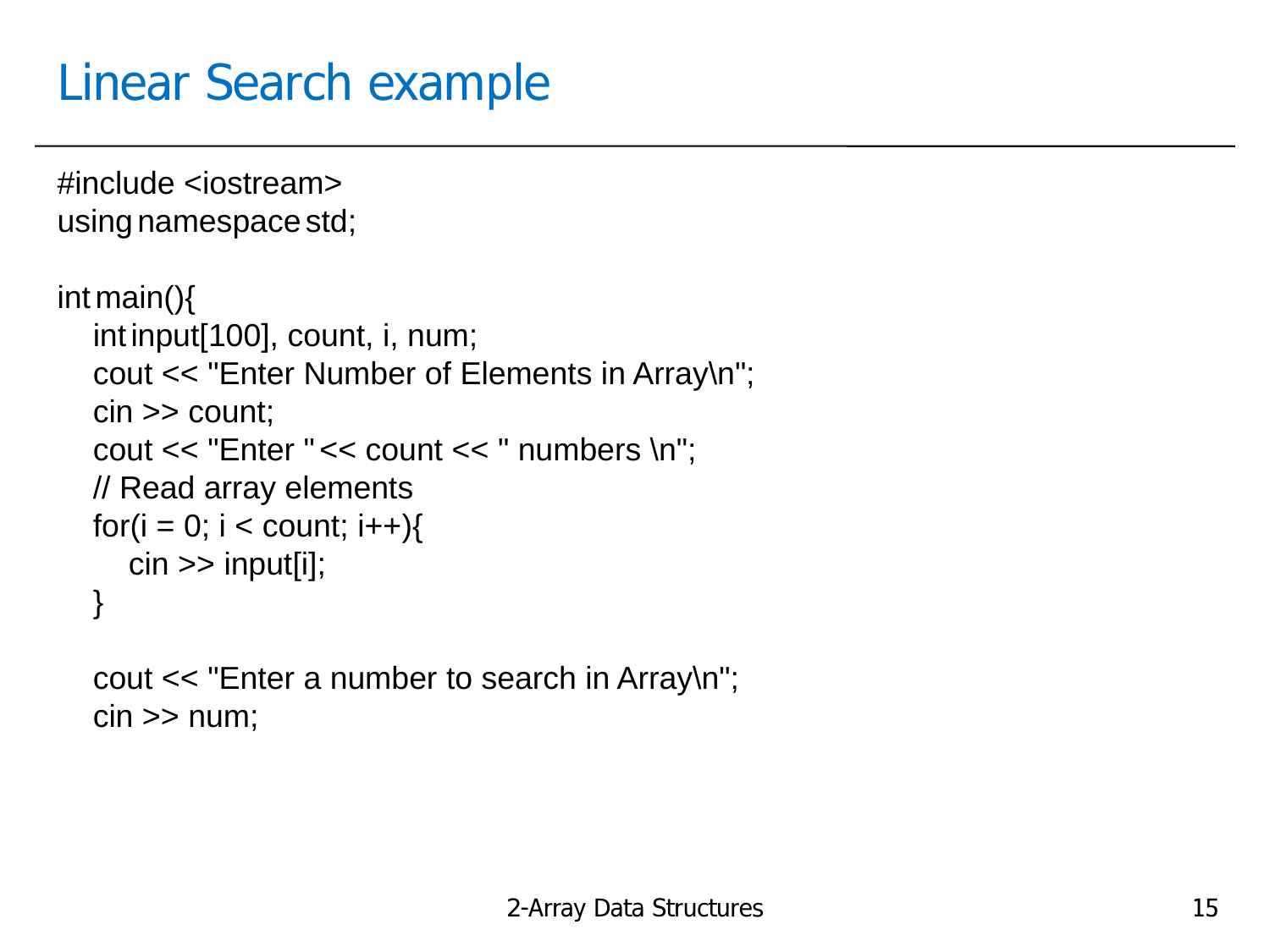

# Linear Search example
#include <iostream>
using namespace std;

int main(){
    int input[100], count, i, num;
    cout << "Enter Number of Elements in Array\n";
    cin >> count;
    cout << "Enter " << count << " numbers \n";
    // Read array elements
    for(i = 0; i < count; i++){
        cin >> input[i];
    }

    cout << "Enter a number to search in Array\n";
    cin >> num;

2-Array Data Structures
15